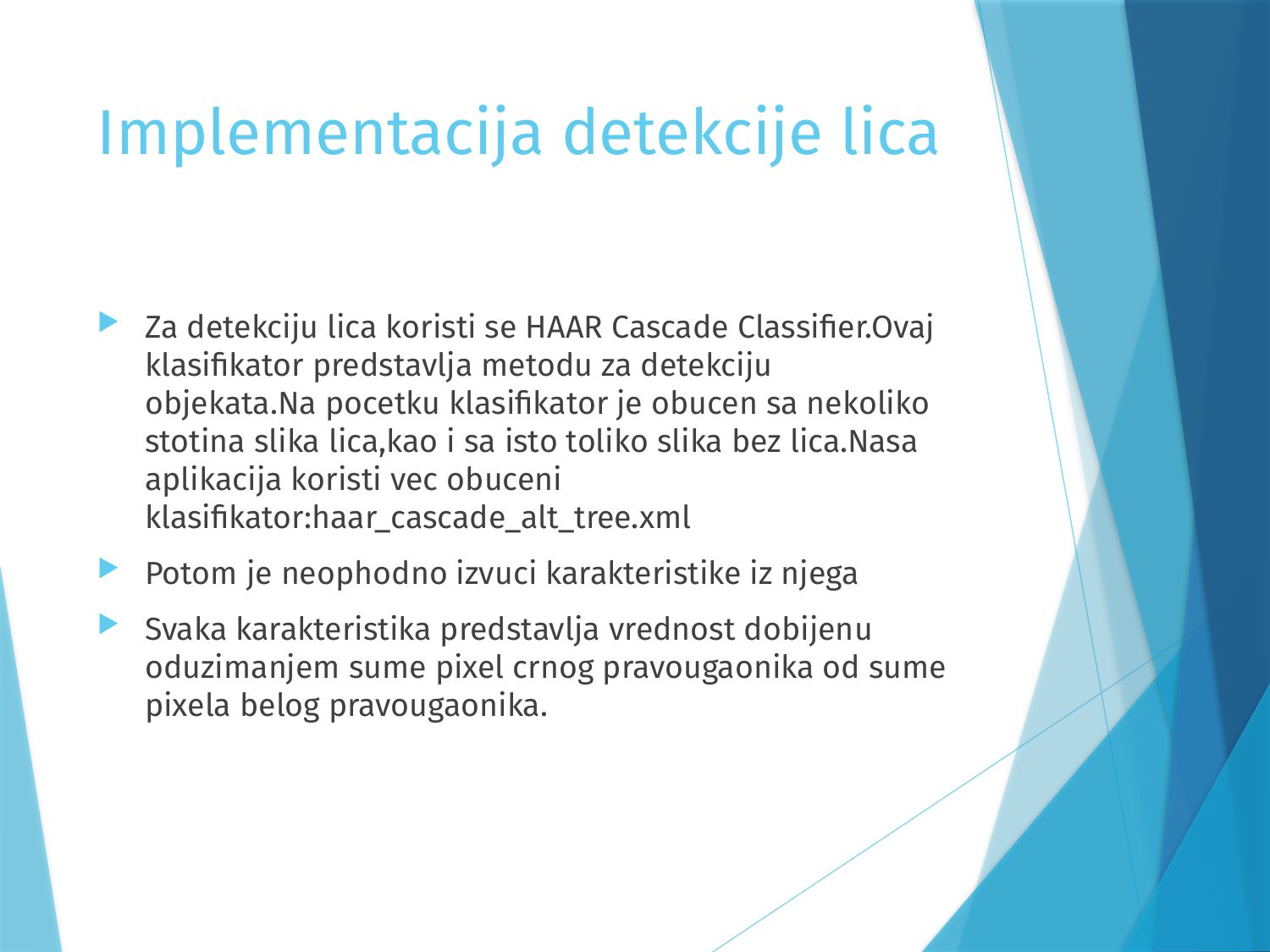

# Implementacija detekcije lica
Za detekciju lica koristi se HAAR Cascade Classifier.Ovaj klasifikator predstavlja metodu za detekciju objekata.Na pocetku klasifikator je obucen sa nekoliko stotina slika lica,kao i sa isto toliko slika bez lica.Nasa aplikacija koristi vec obuceni klasifikator:haar_cascade_alt_tree.xml
Potom je neophodno izvuci karakteristike iz njega
Svaka karakteristika predstavlja vrednost dobijenu oduzimanjem sume pixel crnog pravougaonika od sume pixela belog pravougaonika.